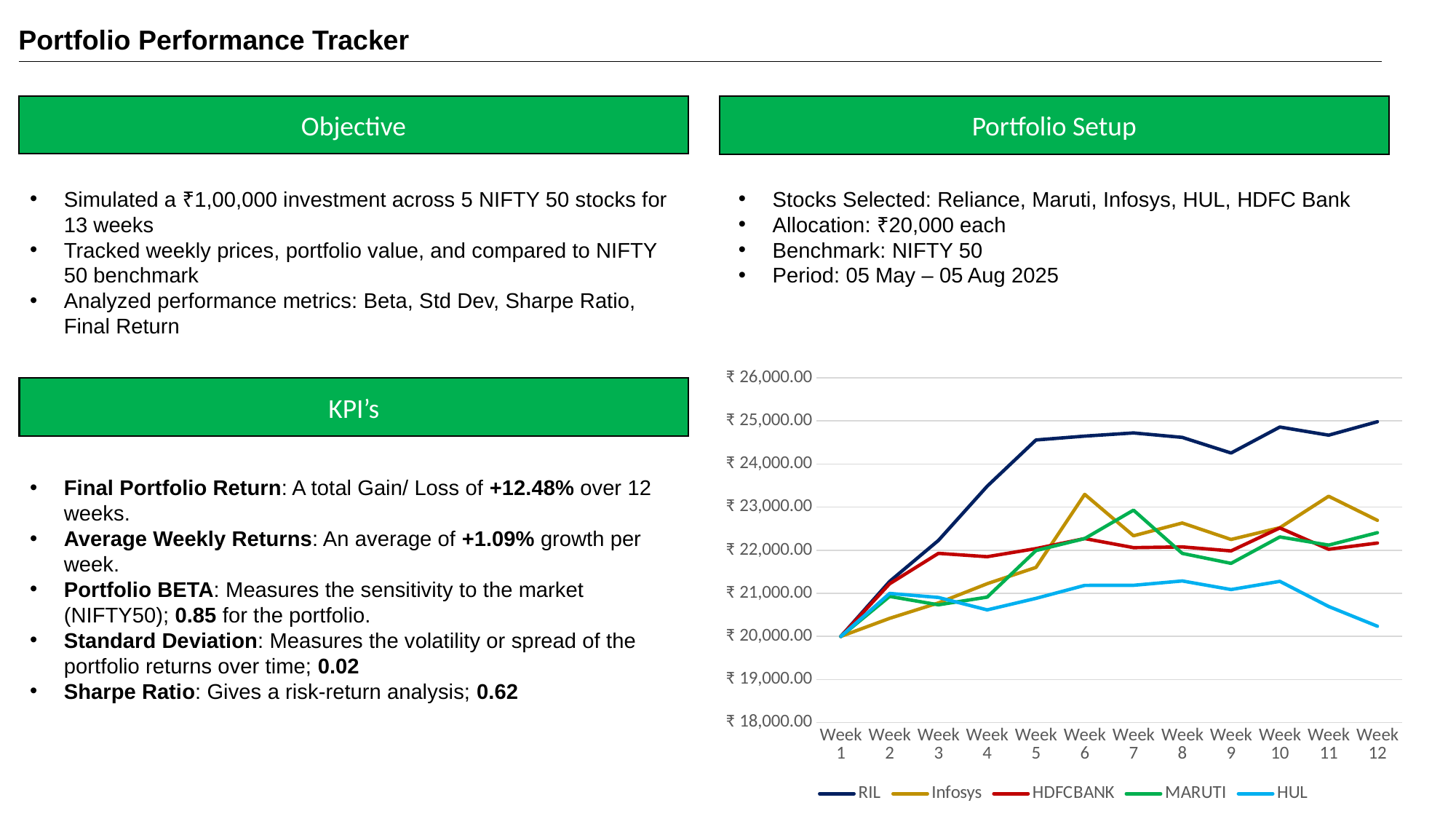

Portfolio Performance Tracker
Objective
Portfolio Setup
Simulated a ₹1,00,000 investment across 5 NIFTY 50 stocks for 13 weeks
Tracked weekly prices, portfolio value, and compared to NIFTY 50 benchmark
Analyzed performance metrics: Beta, Std Dev, Sharpe Ratio, Final Return
Stocks Selected: Reliance, Maruti, Infosys, HUL, HDFC Bank
Allocation: ₹20,000 each
Benchmark: NIFTY 50
Period: 05 May – 05 Aug 2025

### Chart

| Category | RIL | Infosys | HDFCBANK | MARUTI | HUL |
|---|---|---|---|---|---|
| Week 1 | 20000.0 | 20000.0 | 20000.0 | 20000.0 | 20000.0 |
| Week 2 | 21276.486231448915 | 20418.829425451942 | 21219.77584343176 | 20927.204925086608 | 20996.71023384013 |
| Week 3 | 22226.988075834262 | 20776.803293359586 | 21927.51891676623 | 20733.02588318365 | 20903.352004979104 |
| Week 4 | 23484.6015269795 | 21222.122785036692 | 21849.007225351314 | 20911.31754893091 | 20615.27518449364 |
| Week 5 | 24556.9185896886 | 21601.57508501879 | 22037.8904249872 | 21991.659127518258 | 20882.012981239437 |
| Week 6 | 24646.135369305997 | 23295.50742795776 | 22270.011947431303 | 22270.570842251593 | 21183.426691562192 |
| Week 7 | 24719.910783220384 | 22334.705566493645 | 22059.50958639131 | 22929.01432070434 | 21185.204943540495 |
| Week 8 | 24616.96834520031 | 22631.107929121175 | 22076.57734539455 | 21926.344358878174 | 21286.5653063039 |
| Week 9 | 24254.954104829718 | 22248.79183819581 | 21984.411446777038 | 21695.094772611927 | 21086.51195874455 |
| Week 10 | 24857.167367247148 | 22522.28387327725 | 22516.925527678217 | 22307.641386614883 | 21278.563172401526 |
| Week 11 | 24668.439564210345 | 23251.11866833721 | 22021.960516584175 | 22118.758136763827 | 20693.518271539077 |
| Week 12 | 24980.69829287124 | 22692.67943440129 | 22166.467542811628 | 22406.49617158366 | 20236.507513114608 |
KPI’s
Final Portfolio Return: A total Gain/ Loss of +12.48% over 12 weeks.
Average Weekly Returns: An average of +1.09% growth per week.
Portfolio BETA: Measures the sensitivity to the market (NIFTY50); 0.85 for the portfolio.
Standard Deviation: Measures the volatility or spread of the portfolio returns over time; 0.02
Sharpe Ratio: Gives a risk-return analysis; 0.62